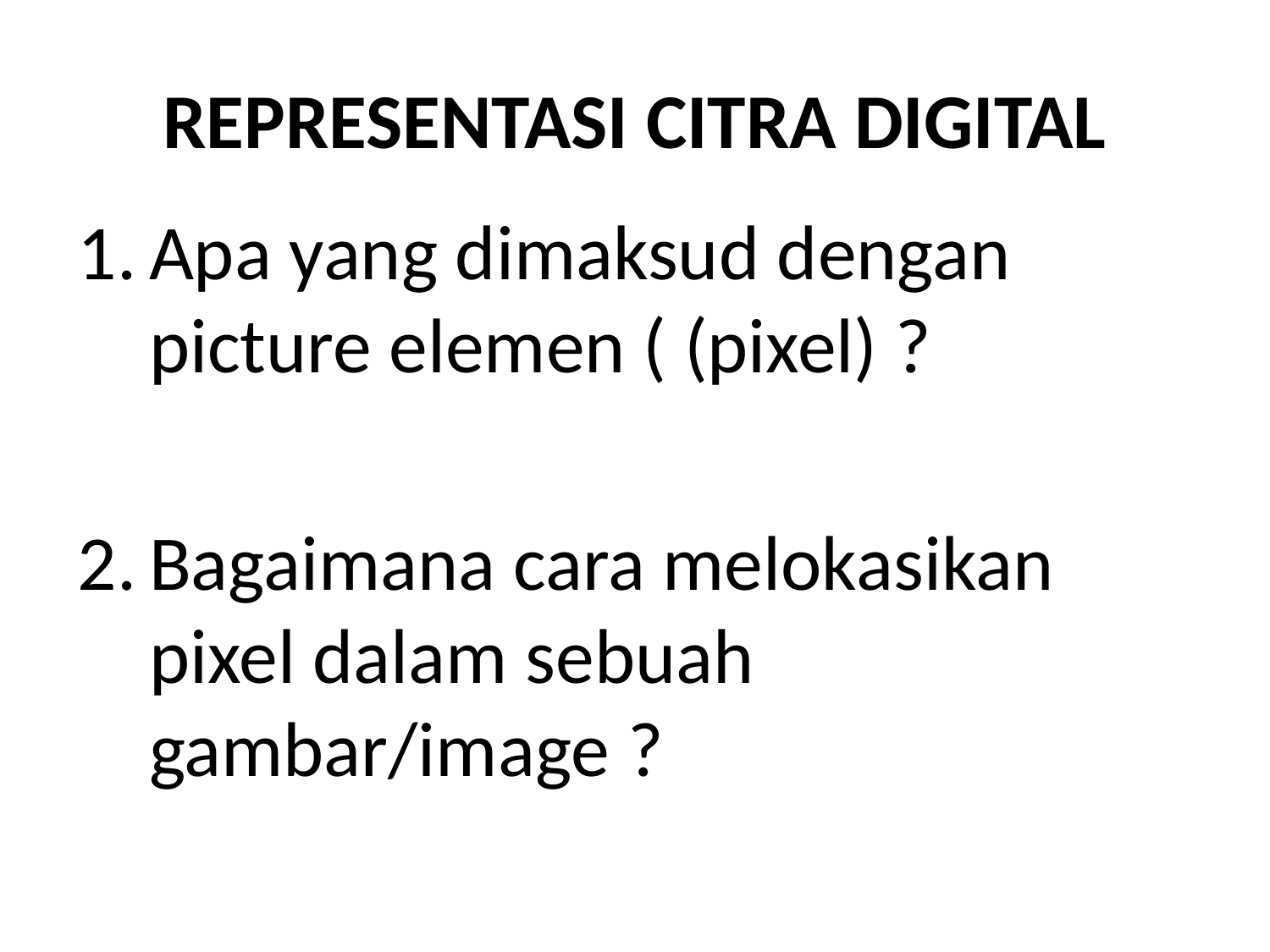

# REPRESENTASI CITRA DIGITAL
Apa yang dimaksud dengan picture elemen ( (pixel) ?

Bagaimana cara melokasikan pixel dalam sebuah gambar/image ?